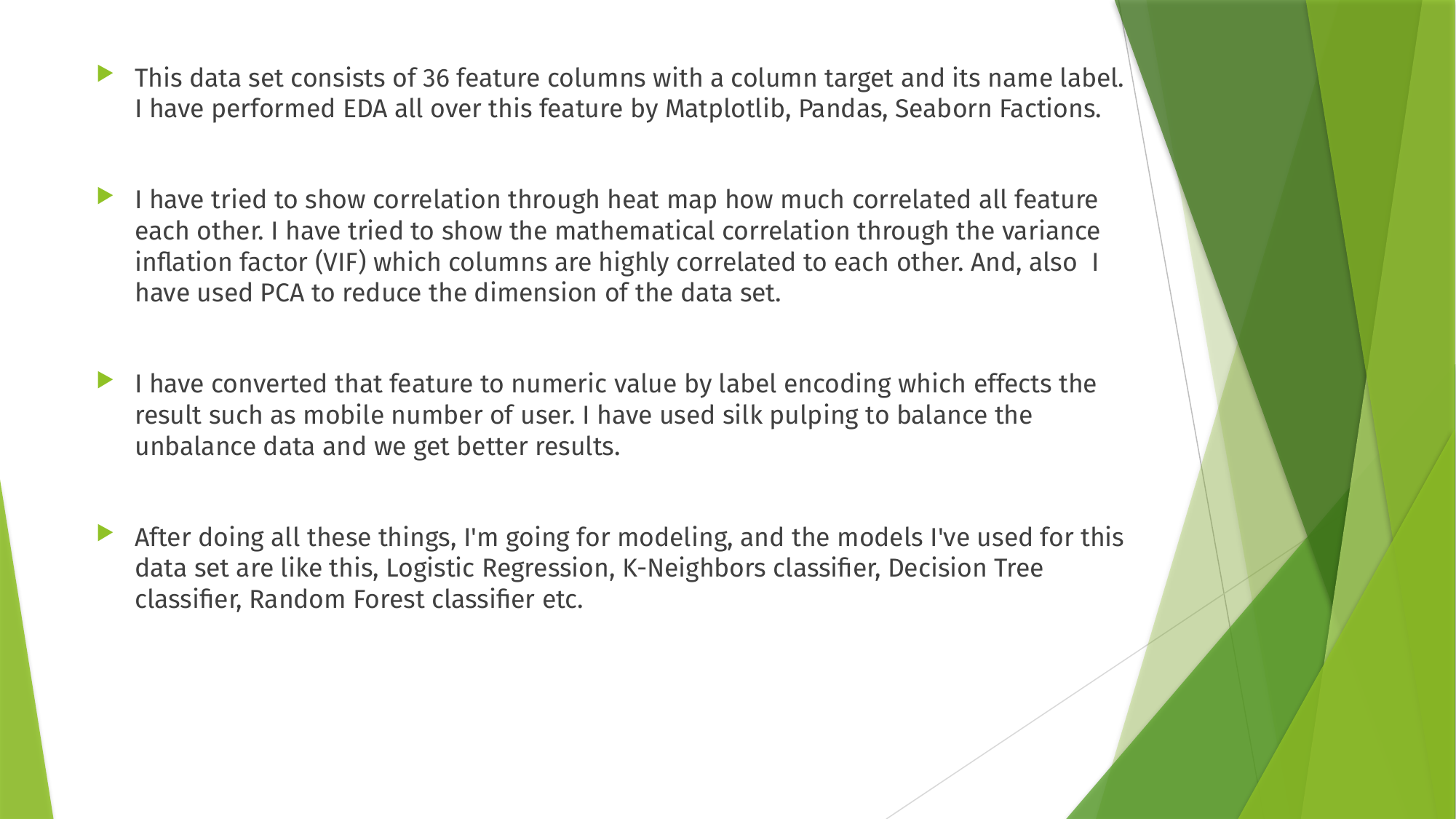

This data set consists of 36 feature columns with a column target and its name label. I have performed EDA all over this feature by Matplotlib, Pandas, Seaborn Factions.

I have tried to show correlation through heat map how much correlated all feature each other. I have tried to show the mathematical correlation through the variance inflation factor (VIF) which columns are highly correlated to each other. And, also  I have used PCA to reduce the dimension of the data set.

I have converted that feature to numeric value by label encoding which effects the result such as mobile number of user. I have used silk pulping to balance the unbalance data and we get better results.

After doing all these things, I'm going for modeling, and the models I've used for this data set are like this, Logistic Regression, K-Neighbors classifier, Decision Tree classifier, Random Forest classifier etc.